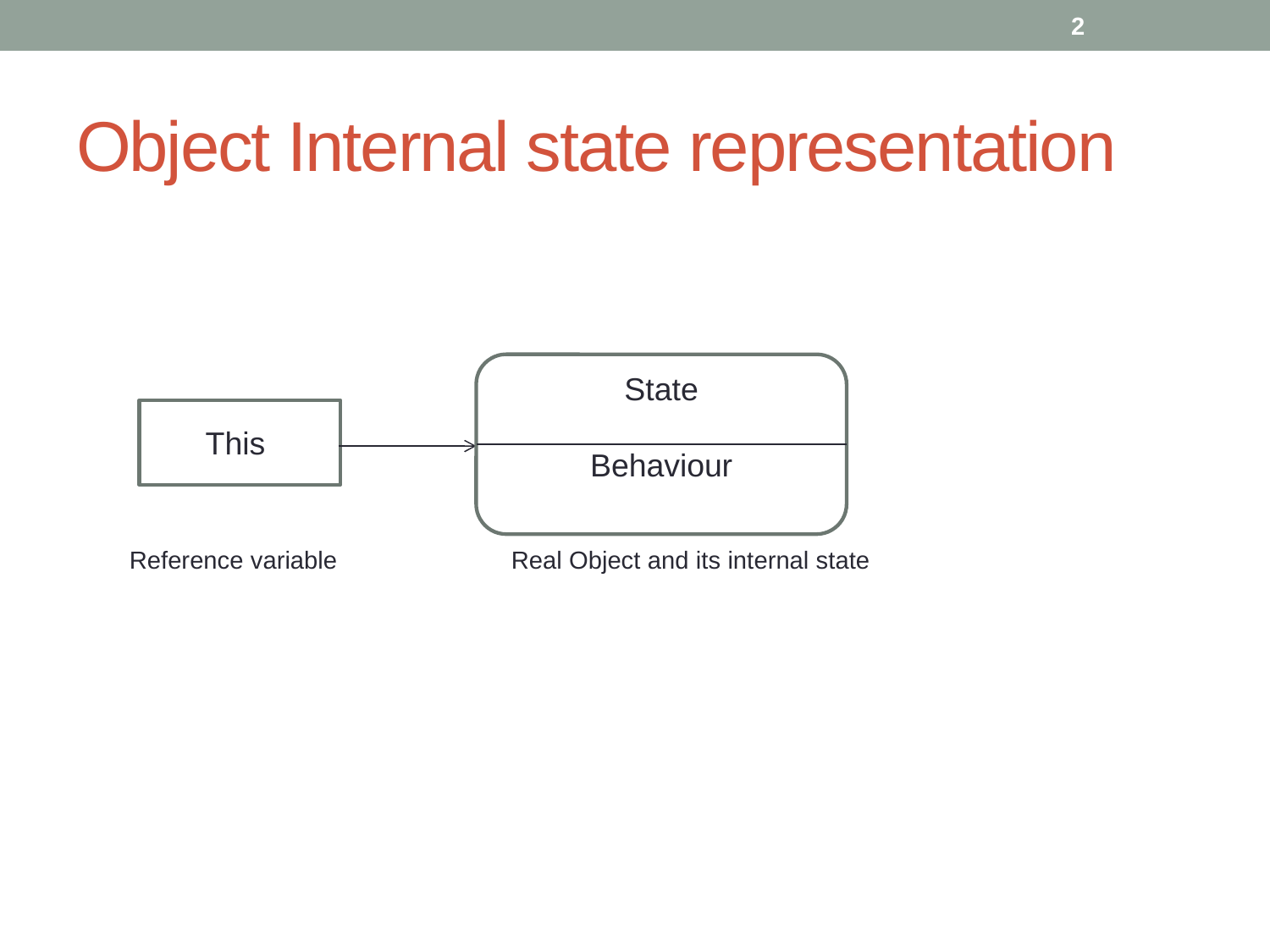

2
# Object Internal state representation

      Reference variable                         Real Object and its internal state

tState

Behaviour
This